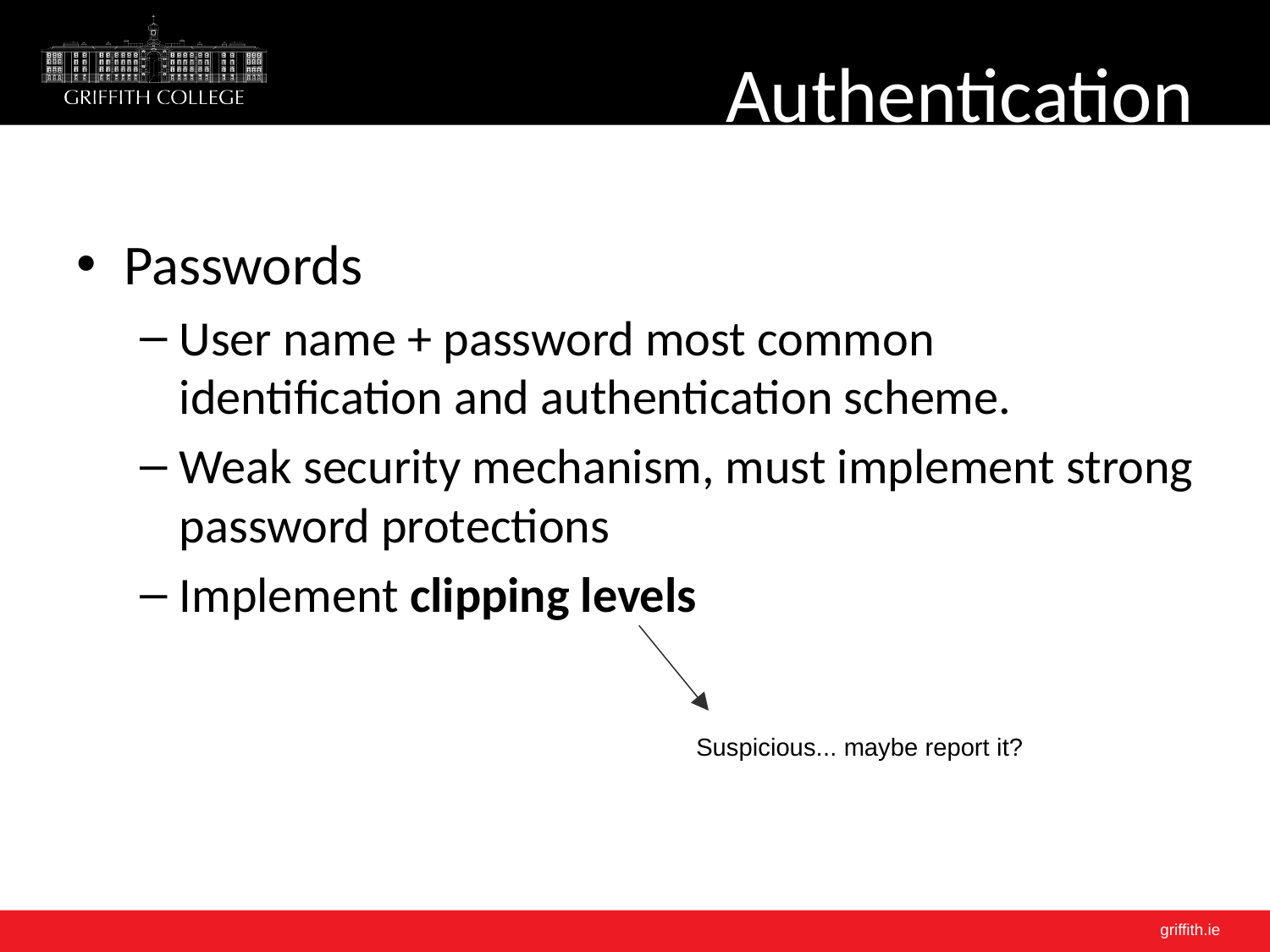

# Authentication
Passwords
User name + password most common identification and authentication scheme.
Weak security mechanism, must implement strong password protections
Implement clipping levels
Suspicious... maybe report it?